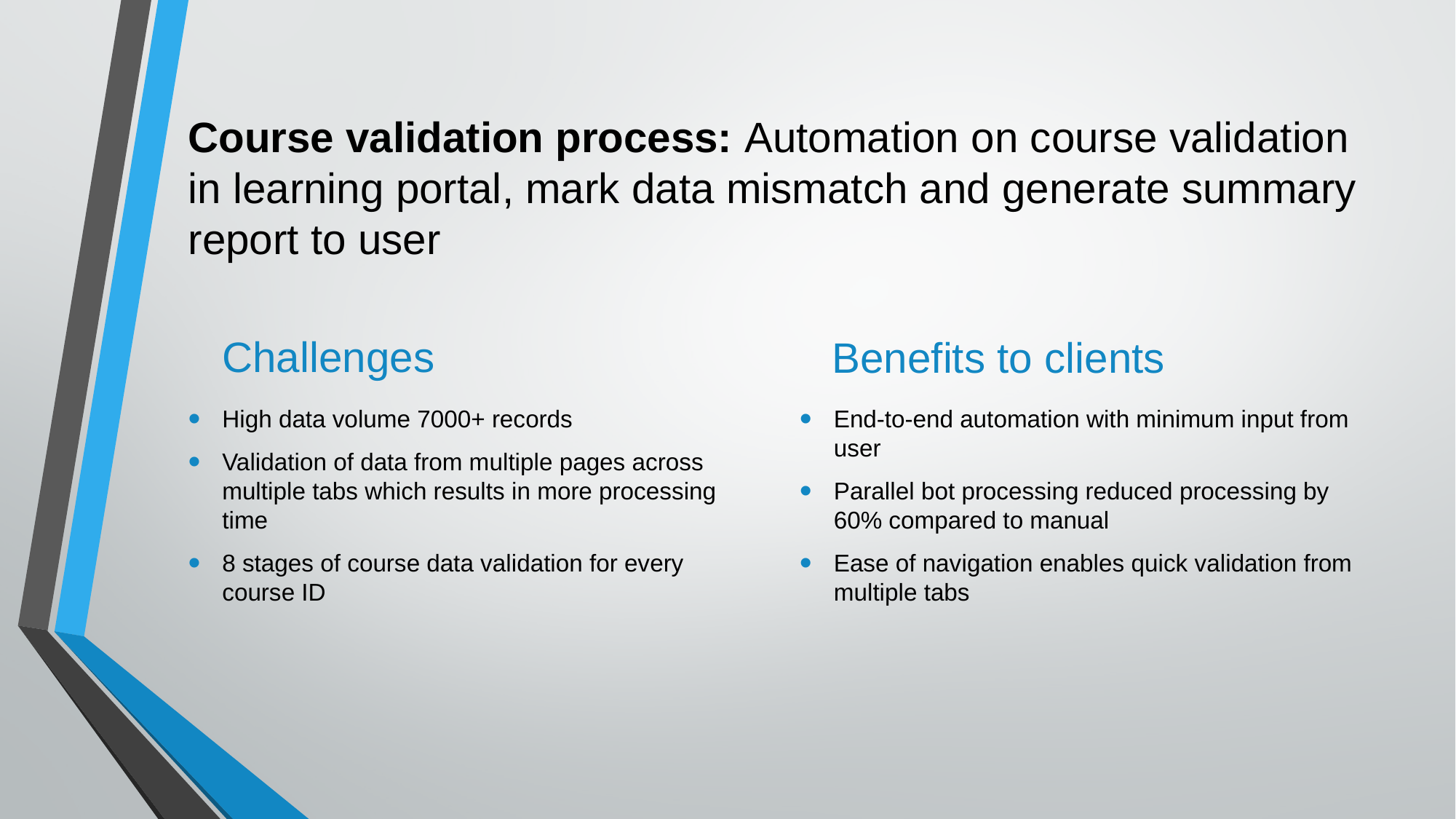

# Course validation process: Automation on course validation in learning portal, mark data mismatch and generate summary report to user
Challenges
Benefits to clients
High data volume 7000+ records
Validation of data from multiple pages across multiple tabs which results in more processing time
8 stages of course data validation for every course ID
End-to-end automation with minimum input from user
Parallel bot processing reduced processing by 60% compared to manual
Ease of navigation enables quick validation from multiple tabs